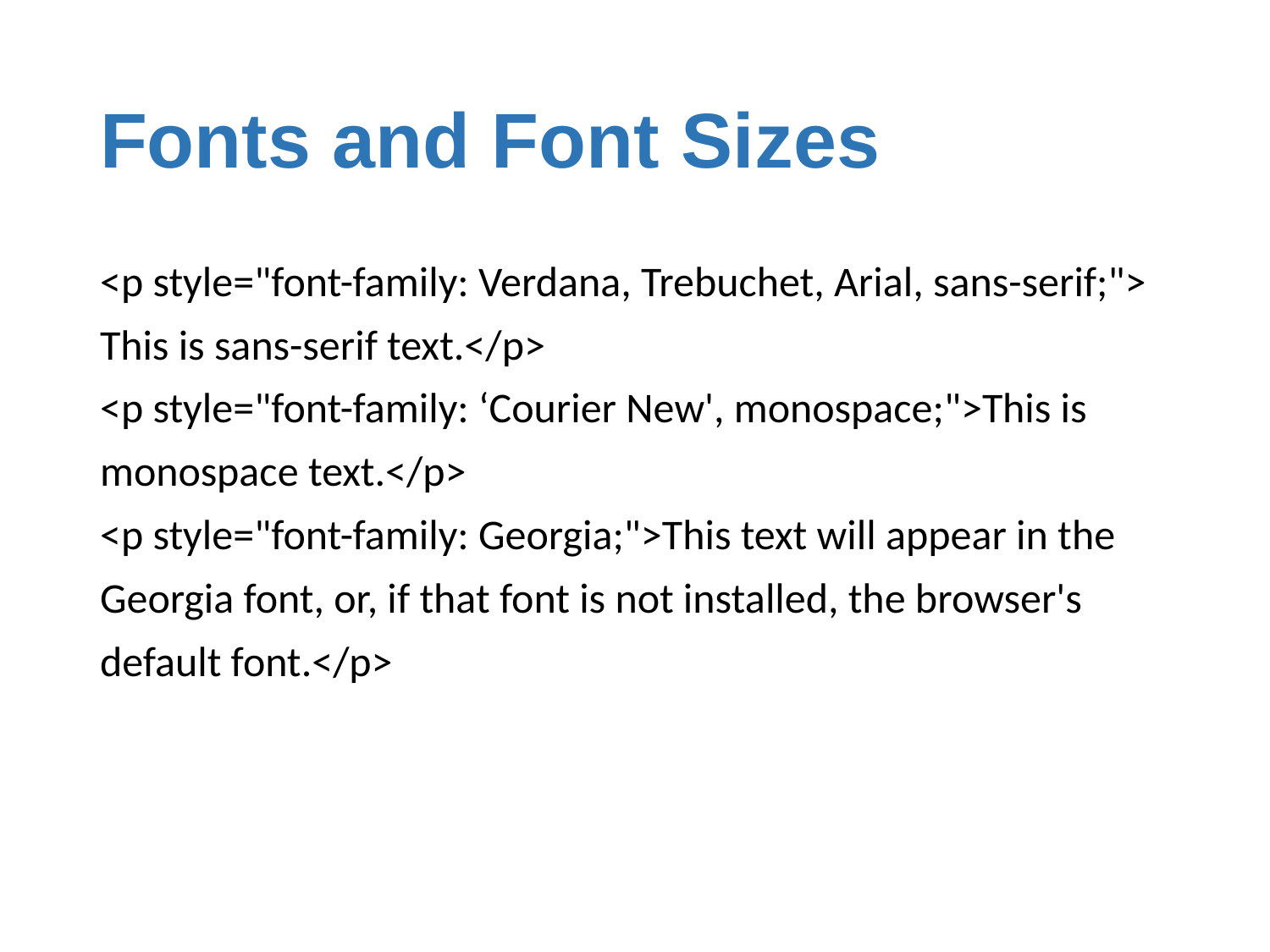

# Fonts and Font Sizes
<p style="font-family: Verdana, Trebuchet, Arial, sans-serif;">
This is sans-serif text.</p>
<p style="font-family: ‘Courier New', monospace;">This is
monospace text.</p>
<p style="font-family: Georgia;">This text will appear in the
Georgia font, or, if that font is not installed, the browser's
default font.</p>